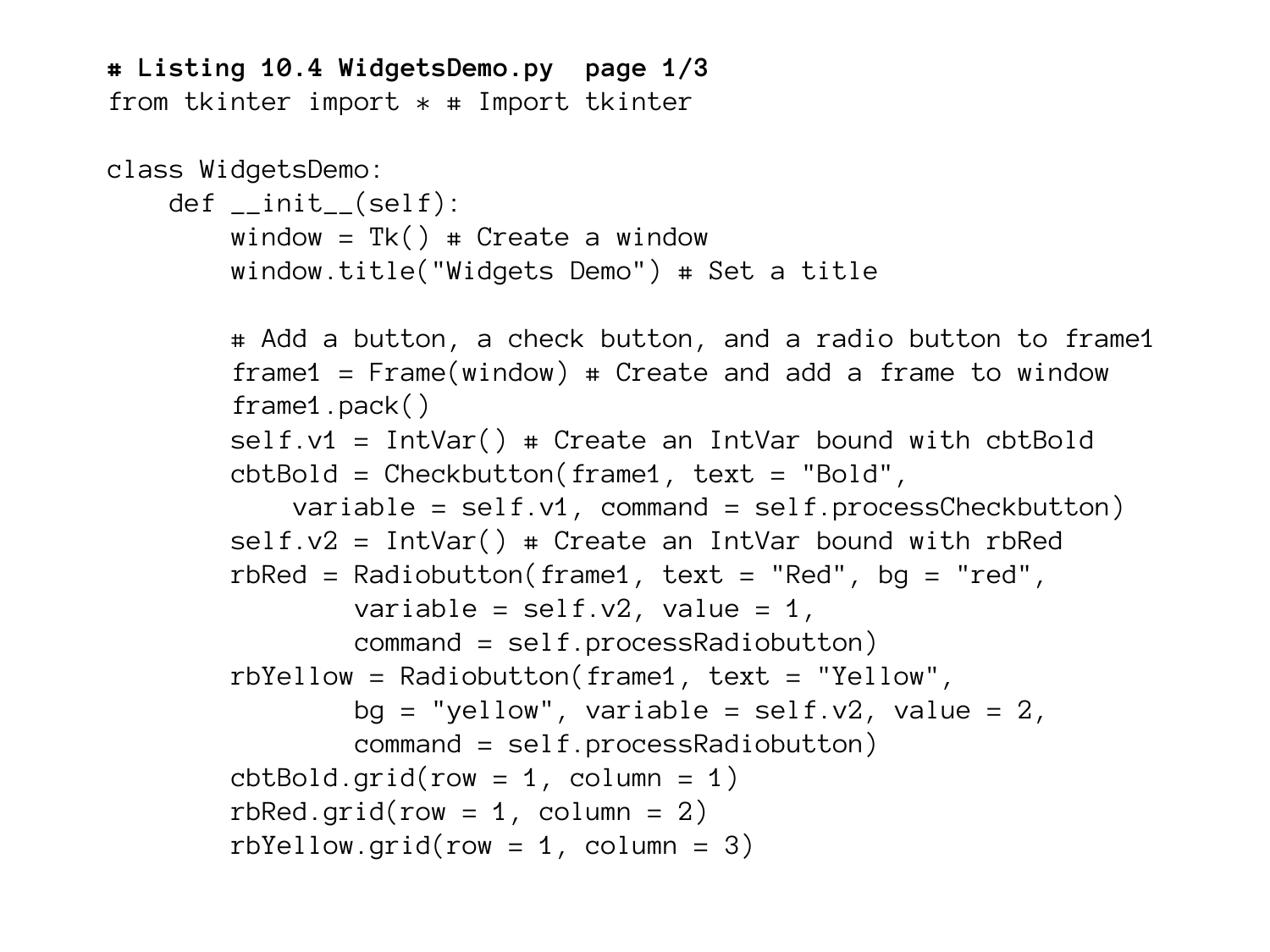

# Listing 10.4 WidgetsDemo.py  page 1/3
from tkinter import * # Import tkinter

class WidgetsDemo:
    def __init__(self):
        window = Tk() # Create a window
        window.title("Widgets Demo") # Set a title

        # Add a button, a check button, and a radio button to frame1
        frame1 = Frame(window) # Create and add a frame to window
        frame1.pack()
        self.v1 = IntVar() # Create an IntVar bound with cbtBold
        cbtBold = Checkbutton(frame1, text = "Bold",
            variable = self.v1, command = self.processCheckbutton)
        self.v2 = IntVar() # Create an IntVar bound with rbRed
        rbRed = Radiobutton(frame1, text = "Red", bg = "red",
                variable = self.v2, value = 1,
                command = self.processRadiobutton)
        rbYellow = Radiobutton(frame1, text = "Yellow",
                bg = "yellow", variable = self.v2, value = 2,
                command = self.processRadiobutton)
        cbtBold.grid(row = 1, column = 1)
        rbRed.grid(row = 1, column = 2)
        rbYellow.grid(row = 1, column = 3)

16